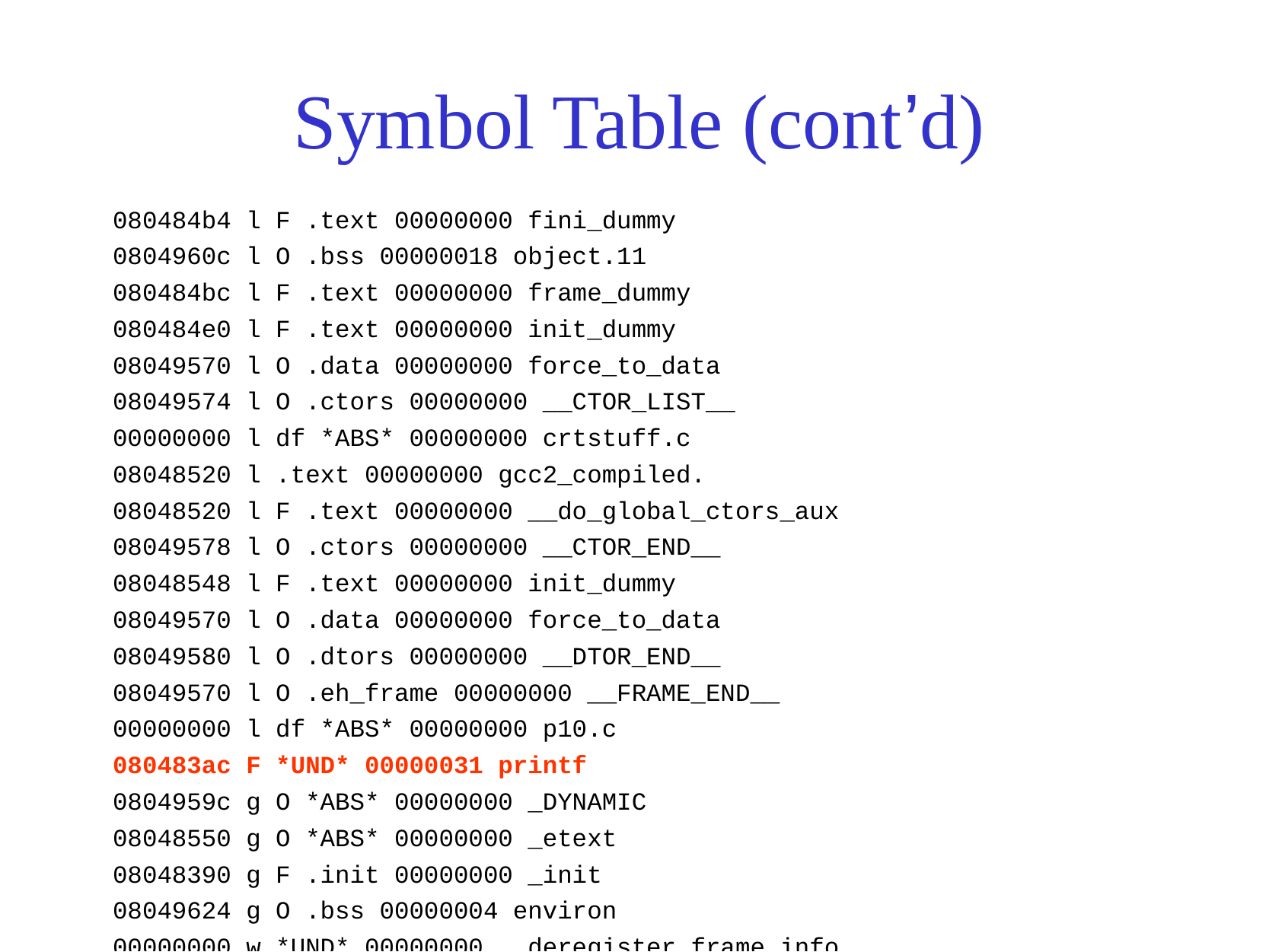

# Symbol Table (cont’d)
080484b4 l F .text 00000000 fini_dummy
0804960c l O .bss 00000018 object.11
080484bc l F .text 00000000 frame_dummy
080484e0 l F .text 00000000 init_dummy
08049570 l O .data 00000000 force_to_data
08049574 l O .ctors 00000000 __CTOR_LIST__
00000000 l df *ABS* 00000000 crtstuff.c
08048520 l .text 00000000 gcc2_compiled.
08048520 l F .text 00000000 __do_global_ctors_aux
08049578 l O .ctors 00000000 __CTOR_END__
08048548 l F .text 00000000 init_dummy
08049570 l O .data 00000000 force_to_data
08049580 l O .dtors 00000000 __DTOR_END__
08049570 l O .eh_frame 00000000 __FRAME_END__
00000000 l df *ABS* 00000000 p10.c
080483ac F *UND* 00000031 printf
0804959c g O *ABS* 00000000 _DYNAMIC
08048550 g O *ABS* 00000000 _etext
08048390 g F .init 00000000 _init
08049624 g O .bss 00000004 environ
00000000 w *UND* 00000000 __deregister_frame_info
08049630 g O *ABS* 00000000 end
08049628 g O .bss 00000004 xx